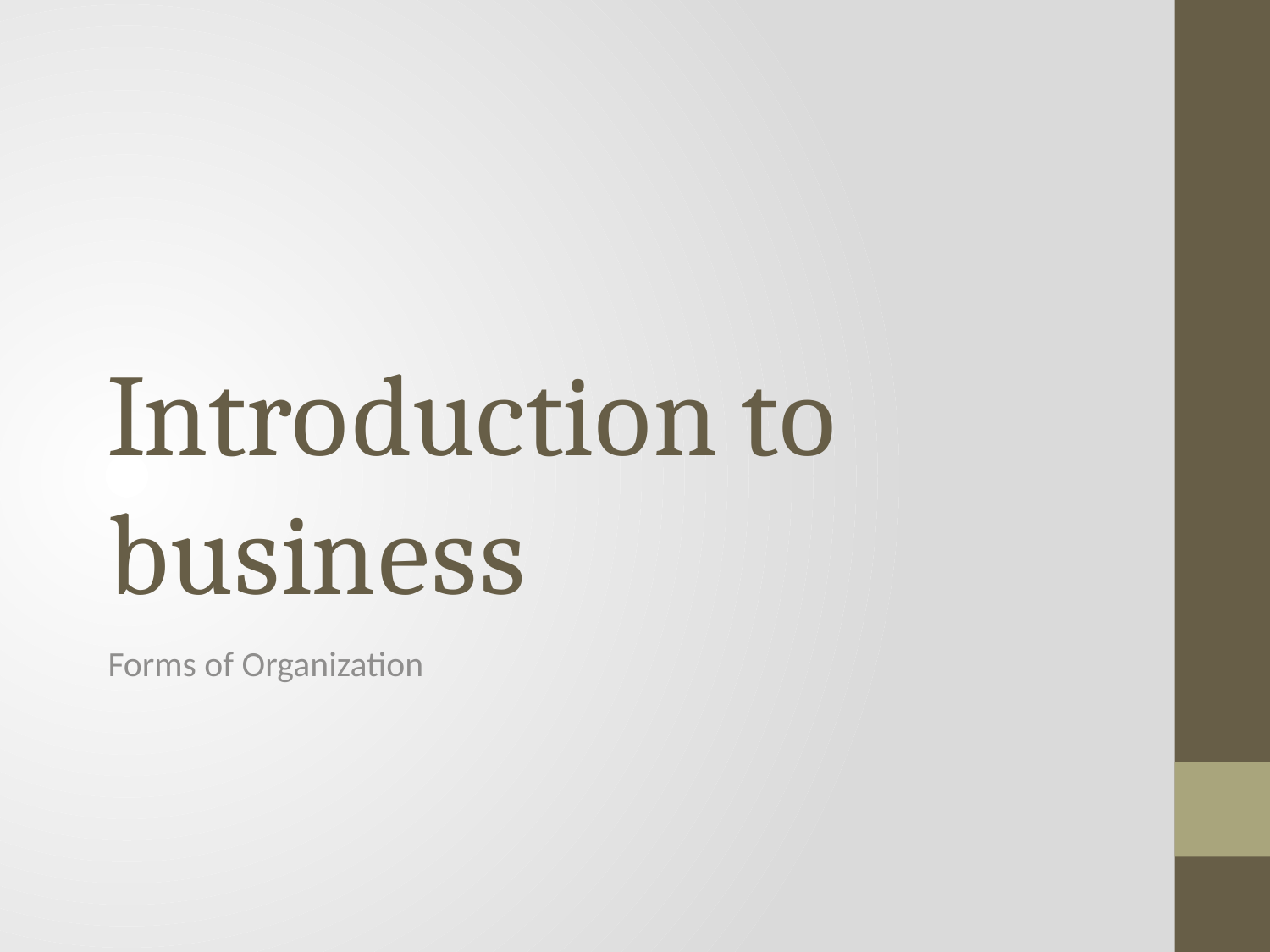

# Introduction to business
Forms of Organization